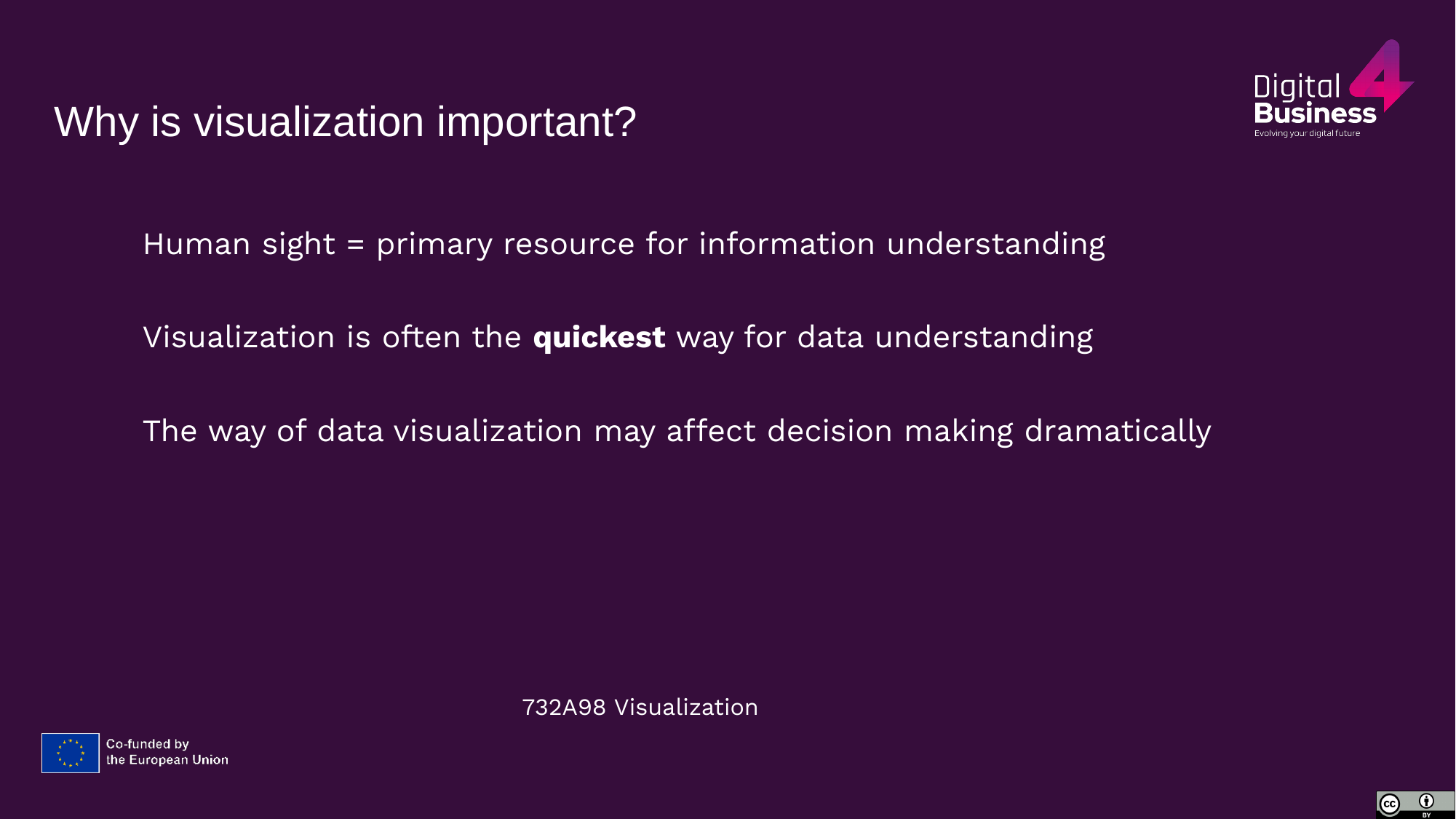

# Why is visualization important?
Human sight = primary resource for information understanding

Visualization is often the quickest way for data understanding

The way of data visualization may affect decision making dramatically
732A98 Visualization